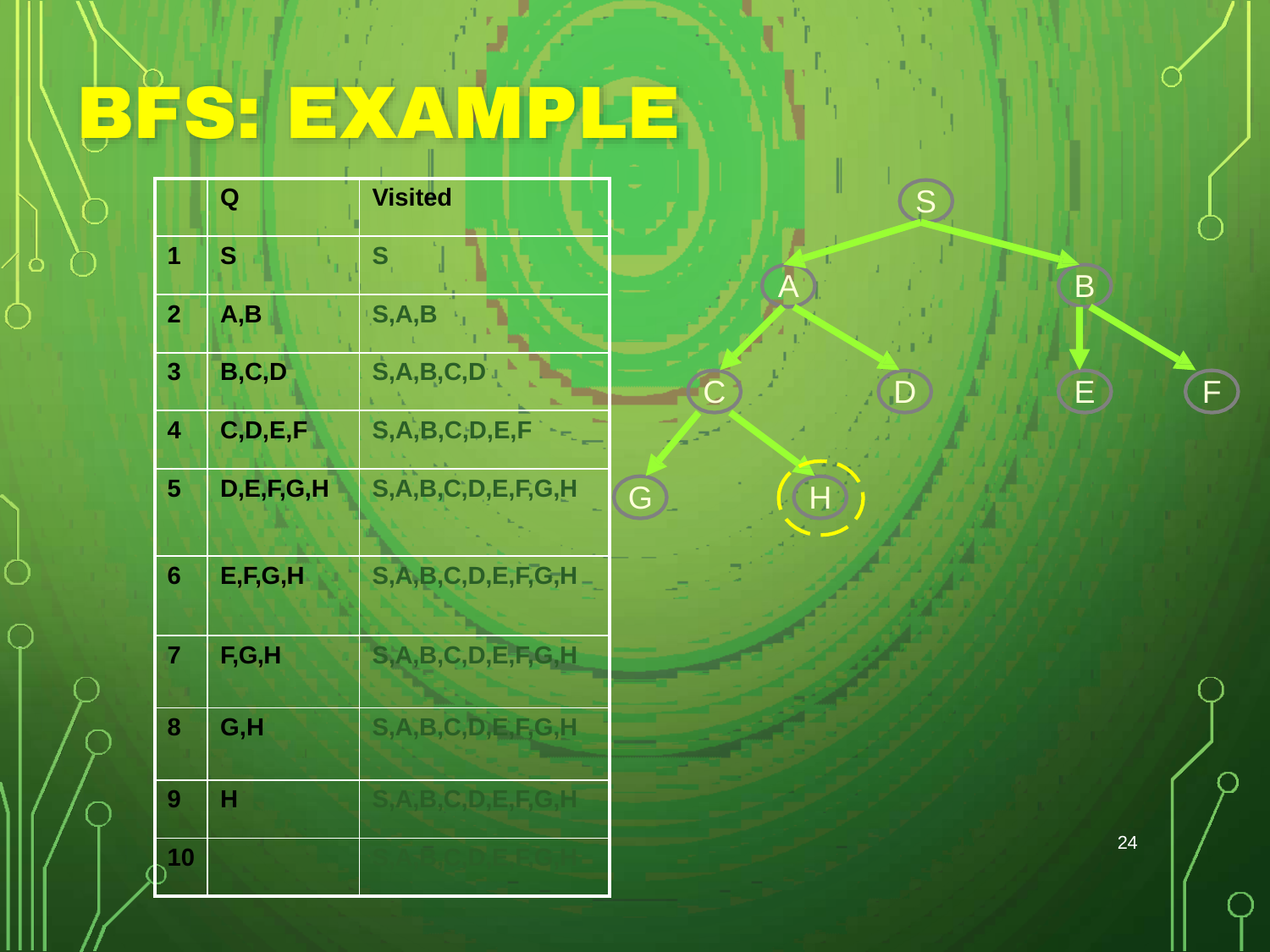

# BFS: EXAMPLE
|  | Q | Visited |
| --- | --- | --- |
| 1 | S | S |
| 2 | A,B | S,A,B |
| 3 | B,C,D | S,A,B,C,D |
| 4 | C,D,E,F | S,A,B,C,D,E,F |
| 5 | D,E,F,G,H | S,A,B,C,D,E,F,G,H |
| 6 | E,F,G,H | S,A,B,C,D,E,F,G,H |
| 7 | F,G,H | S,A,B,C,D,E,F,G,H |
| 8 | G,H | S,A,B,C,D,E,F,G,H |
| 9 | H | S,A,B,C,D,E,F,G,H |
| 10 |  | S,A,B,C,D,E,F,G,H |
S

A
B

C
D
E
F

G
H

24